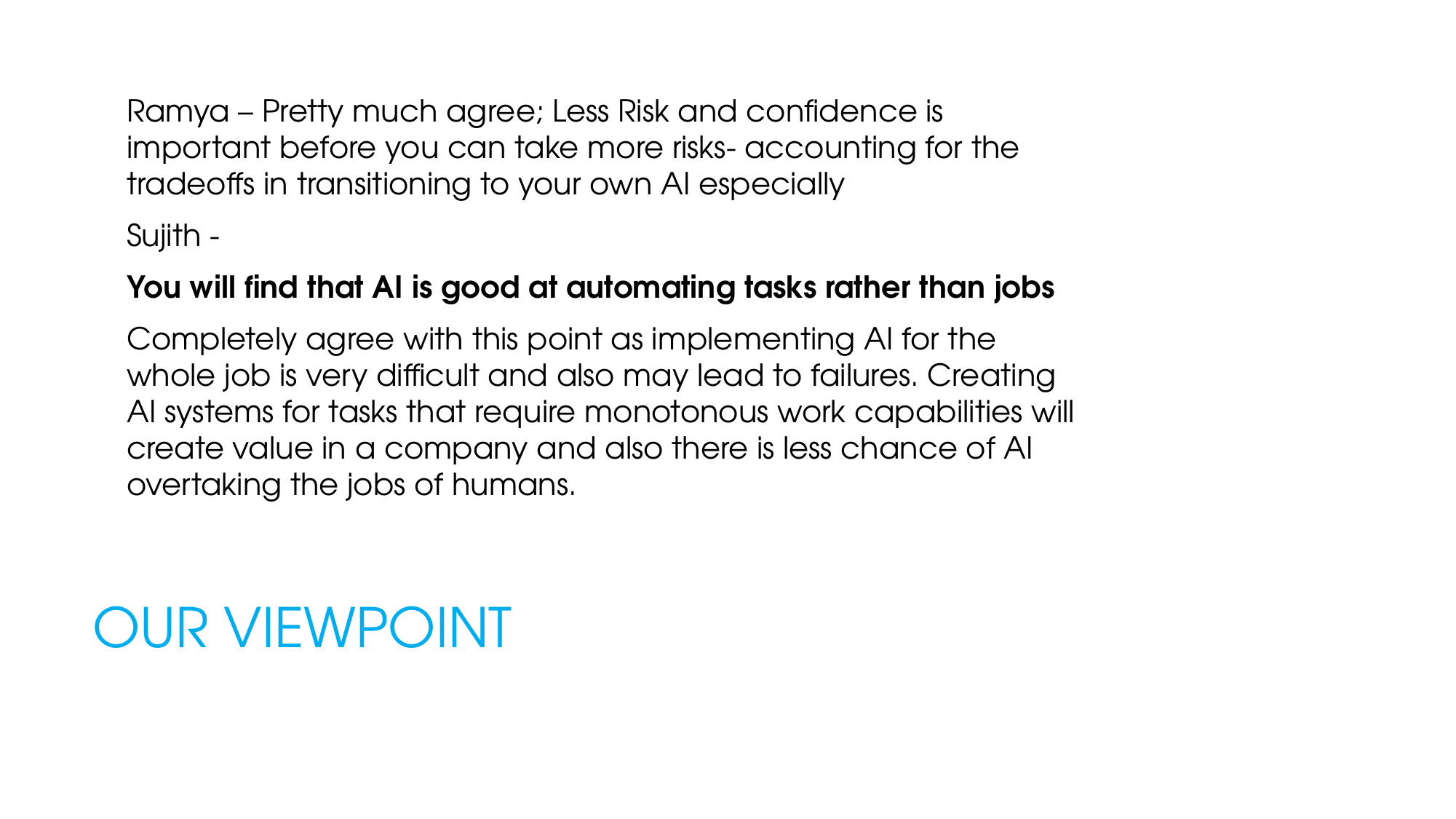

Ramya – Pretty much agree; Less Risk and confidence is important before you can take more risks- accounting for the tradeoffs in transitioning to your own AI especially
Sujith -
You will find that AI is good at automating tasks rather than jobs
Completely agree with this point as implementing AI for the whole job is very difficult and also may lead to failures. Creating AI systems for tasks that require monotonous work capabilities will create value in a company and also there is less chance of AI overtaking the jobs of humans.

# OUr ViewPoint